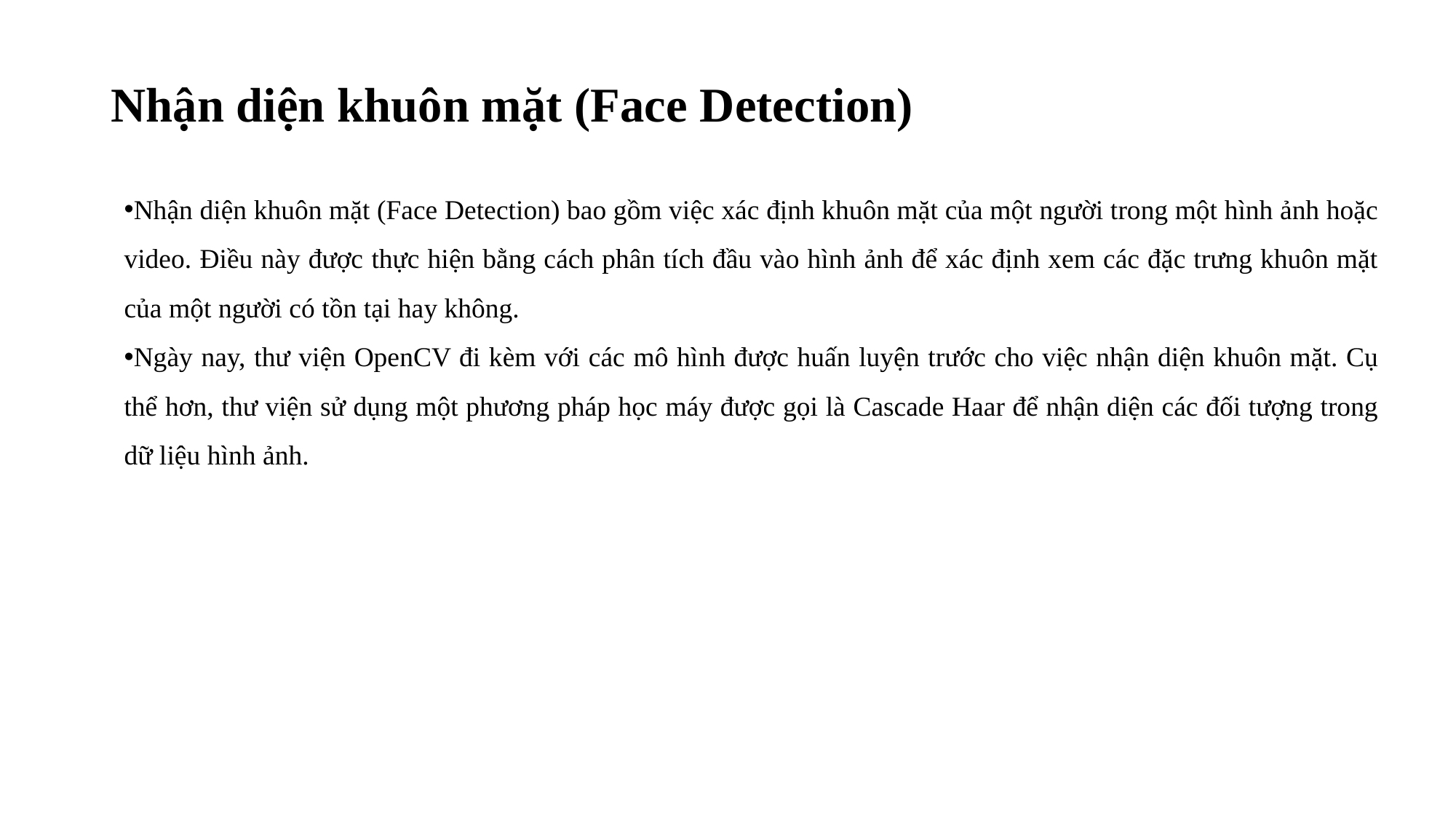

# Nhận diện khuôn mặt (Face Detection)
Nhận diện khuôn mặt (Face Detection) bao gồm việc xác định khuôn mặt của một người trong một hình ảnh hoặc video. Điều này được thực hiện bằng cách phân tích đầu vào hình ảnh để xác định xem các đặc trưng khuôn mặt của một người có tồn tại hay không.
Ngày nay, thư viện OpenCV đi kèm với các mô hình được huấn luyện trước cho việc nhận diện khuôn mặt. Cụ thể hơn, thư viện sử dụng một phương pháp học máy được gọi là Cascade Haar để nhận diện các đối tượng trong dữ liệu hình ảnh.